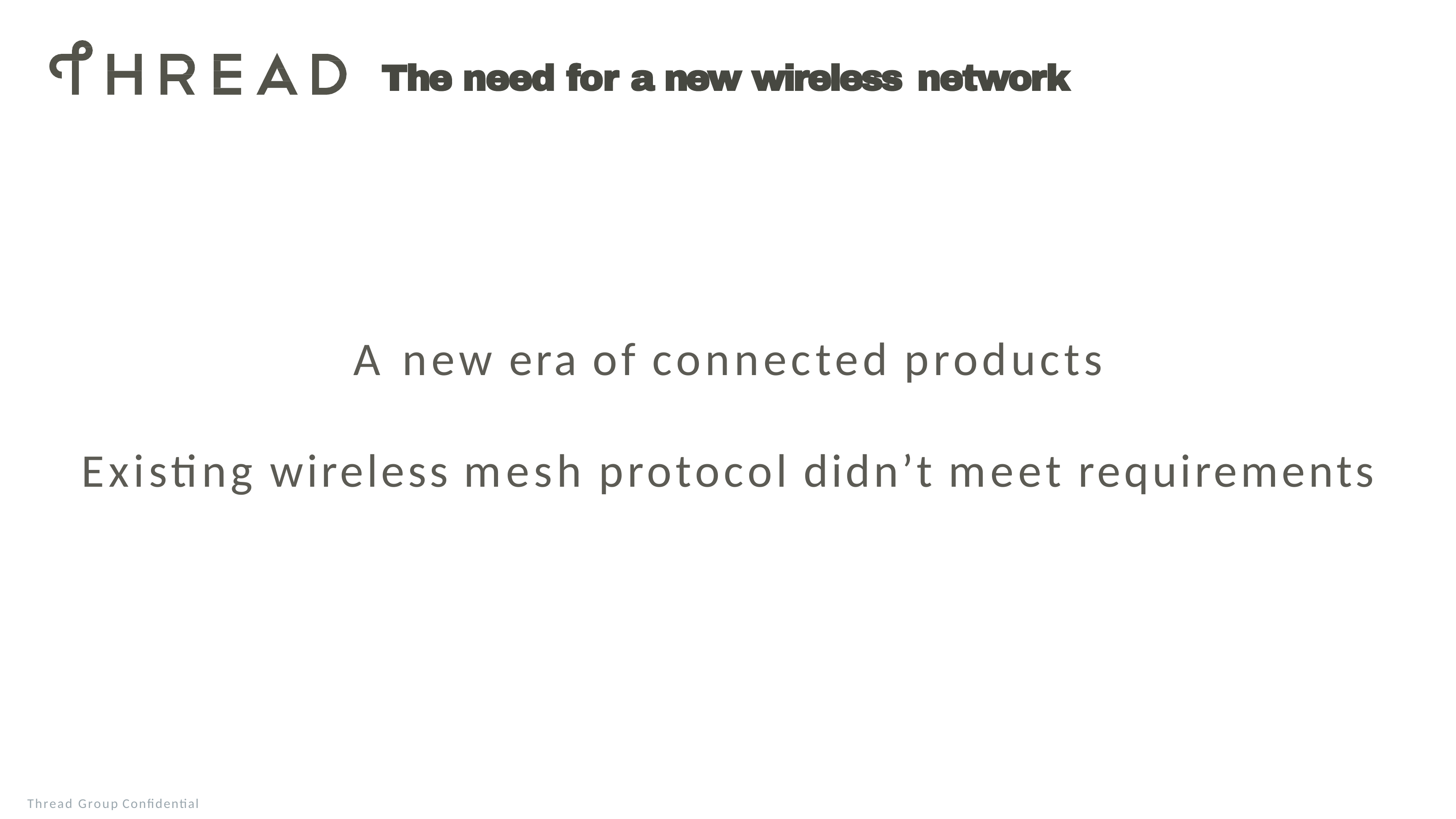

# The need for a new wireless network

A new era of connected products
Existing wireless mesh protocol didn’t meet requirements
Thread Group Confidential